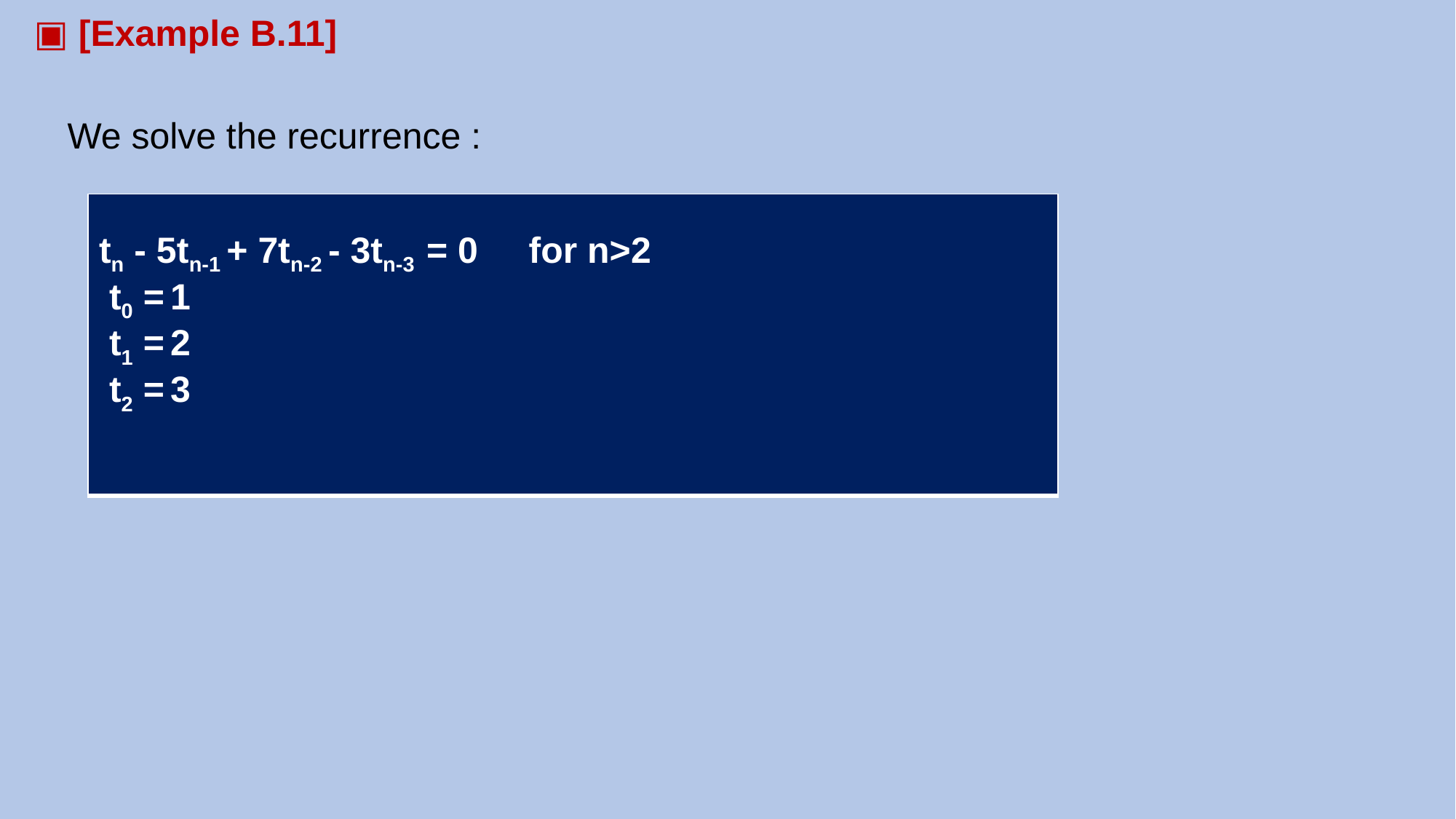

▣ [Example B.11]

    We solve the recurrence :

| tn - 5tn-1 + 7tn-2 - 3tn-3 = 0 for n>2 t0 = 1 t1 = 2 t2 = 3 |
| --- |